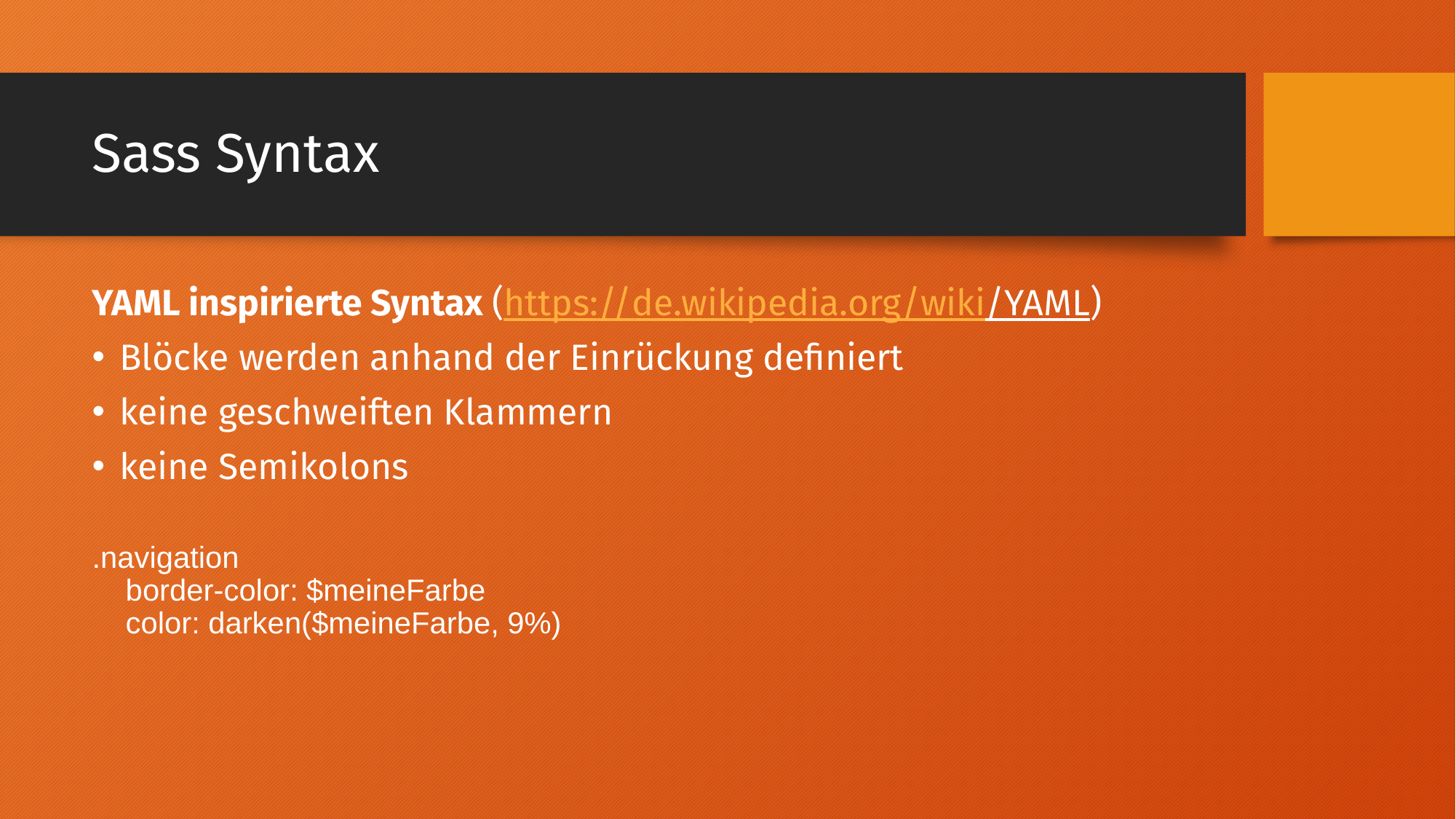

# Sass Syntax
YAML inspirierte Syntax (https://de.wikipedia.org/wiki/YAML)
Blöcke werden anhand der Einrückung definiert
keine geschweiften Klammern
keine Semikolons
.navigation
    border-color: $meineFarbe
    color: darken($meineFarbe, 9%)